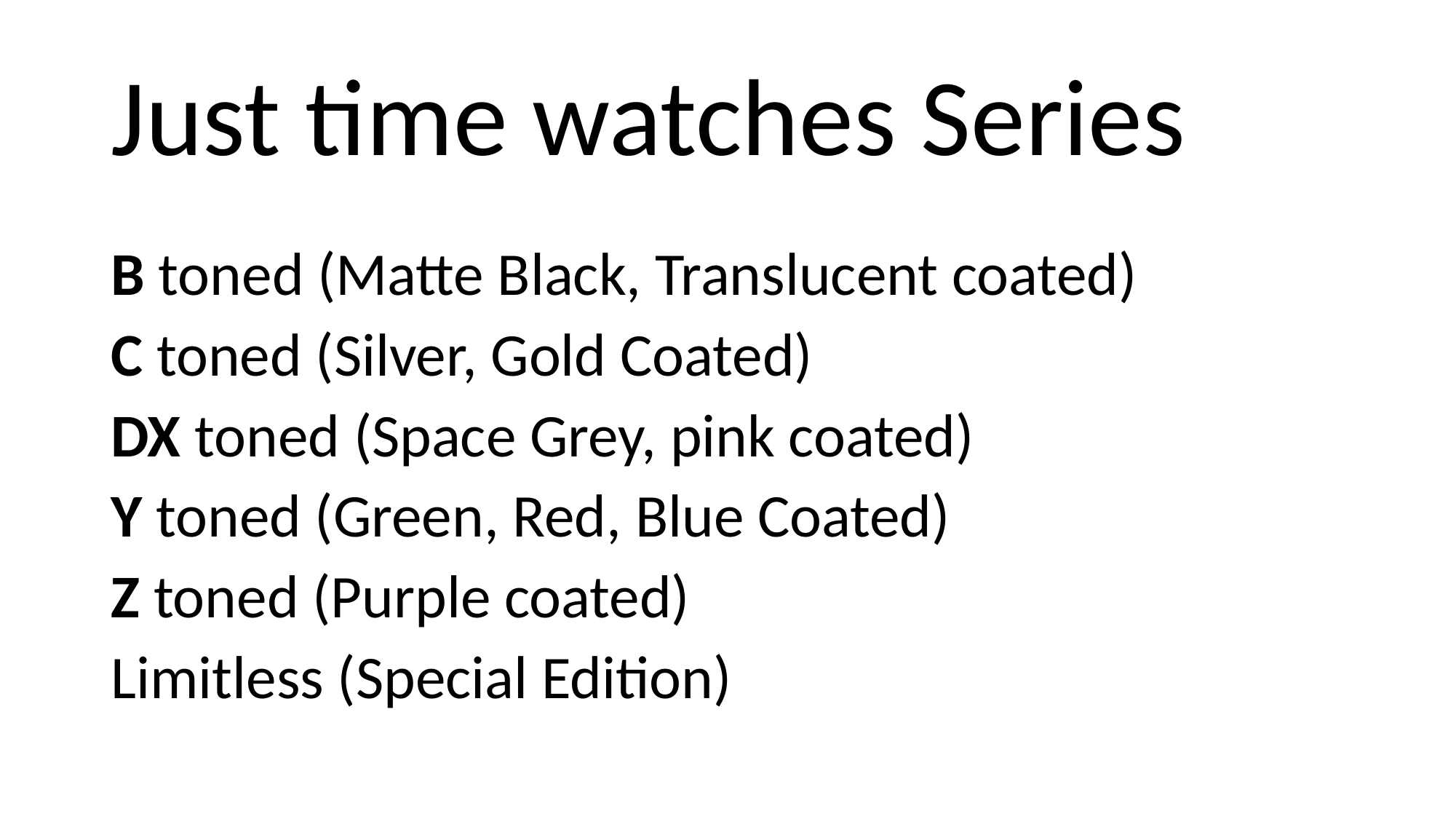

# Just time watches Series
B toned (Matte Black, Translucent coated)
C toned (Silver, Gold Coated)
DX toned (Space Grey, pink coated)
Y toned (Green, Red, Blue Coated)
Z toned (Purple coated)
Limitless (Special Edition)